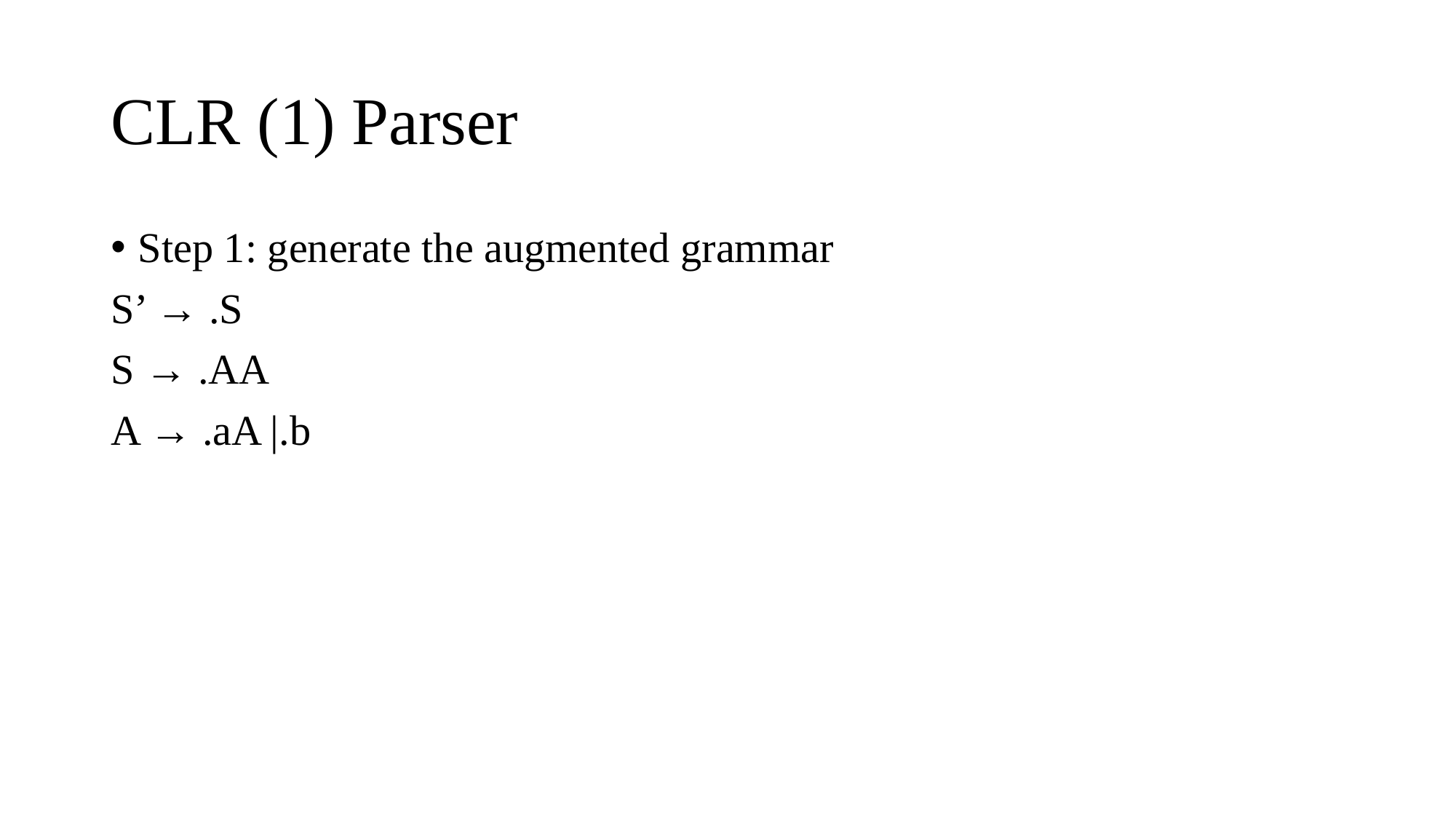

# CLR (1) Parser
Step 1: generate the augmented grammar
S’ → .S
S → .AA
A → .aA |.b